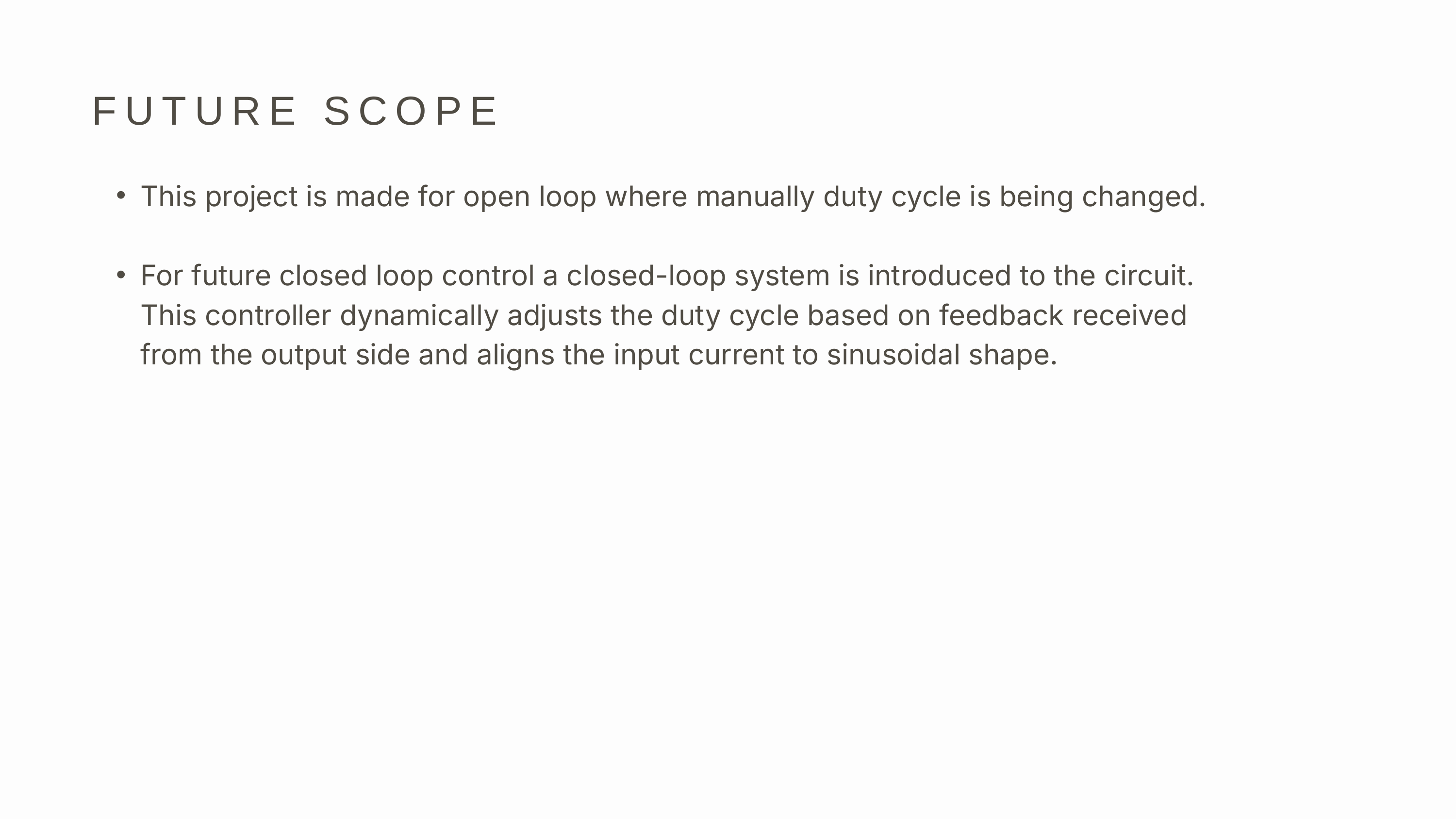

FUTURE SCOPE
This project is made for open loop where manually duty cycle is being changed.

For future closed loop control a closed-loop system is introduced to the circuit. This controller dynamically adjusts the duty cycle based on feedback received from the output side and aligns the input current to sinusoidal shape.